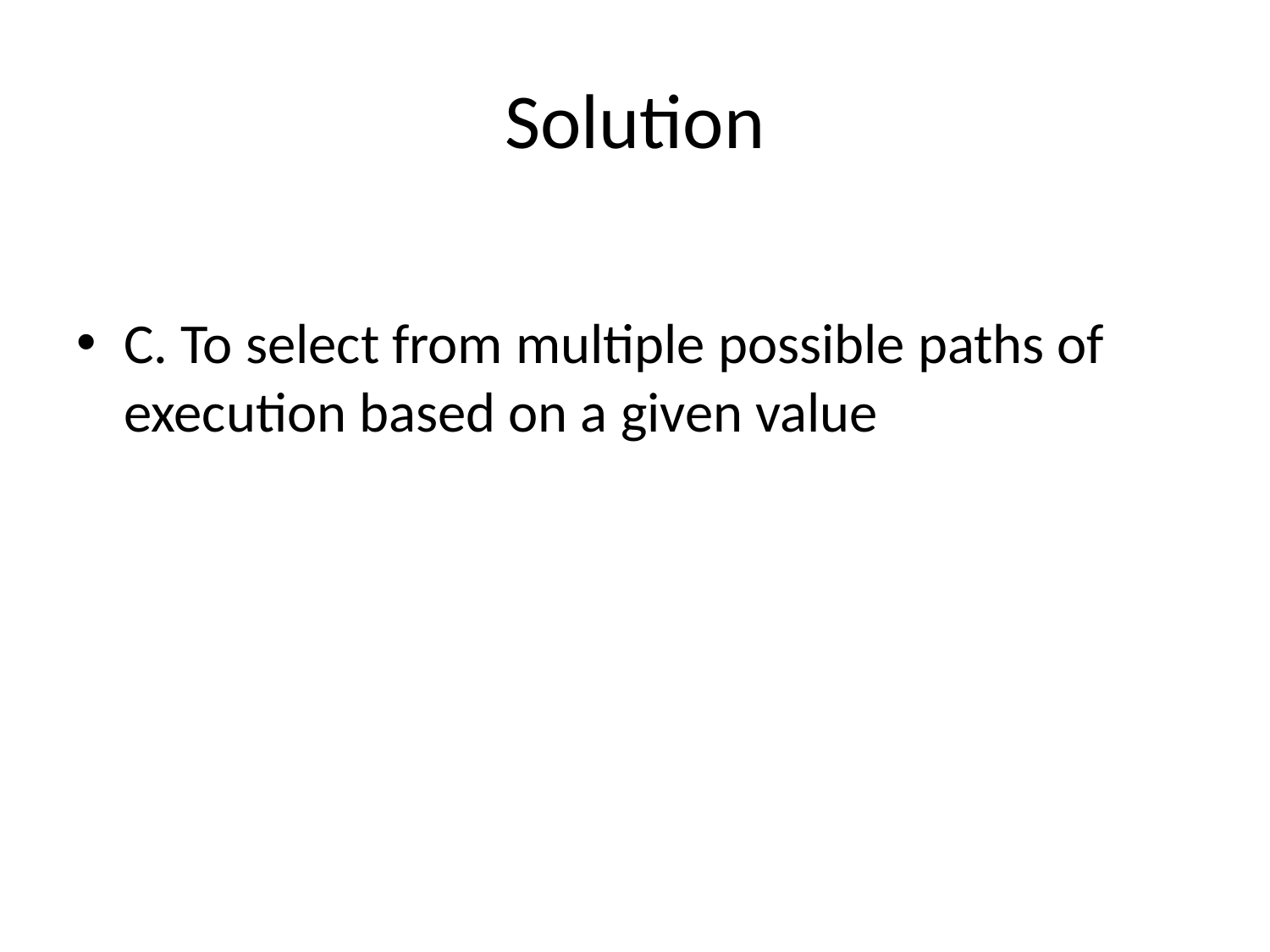

# Solution

C. To select from multiple possible paths of execution based on a given value